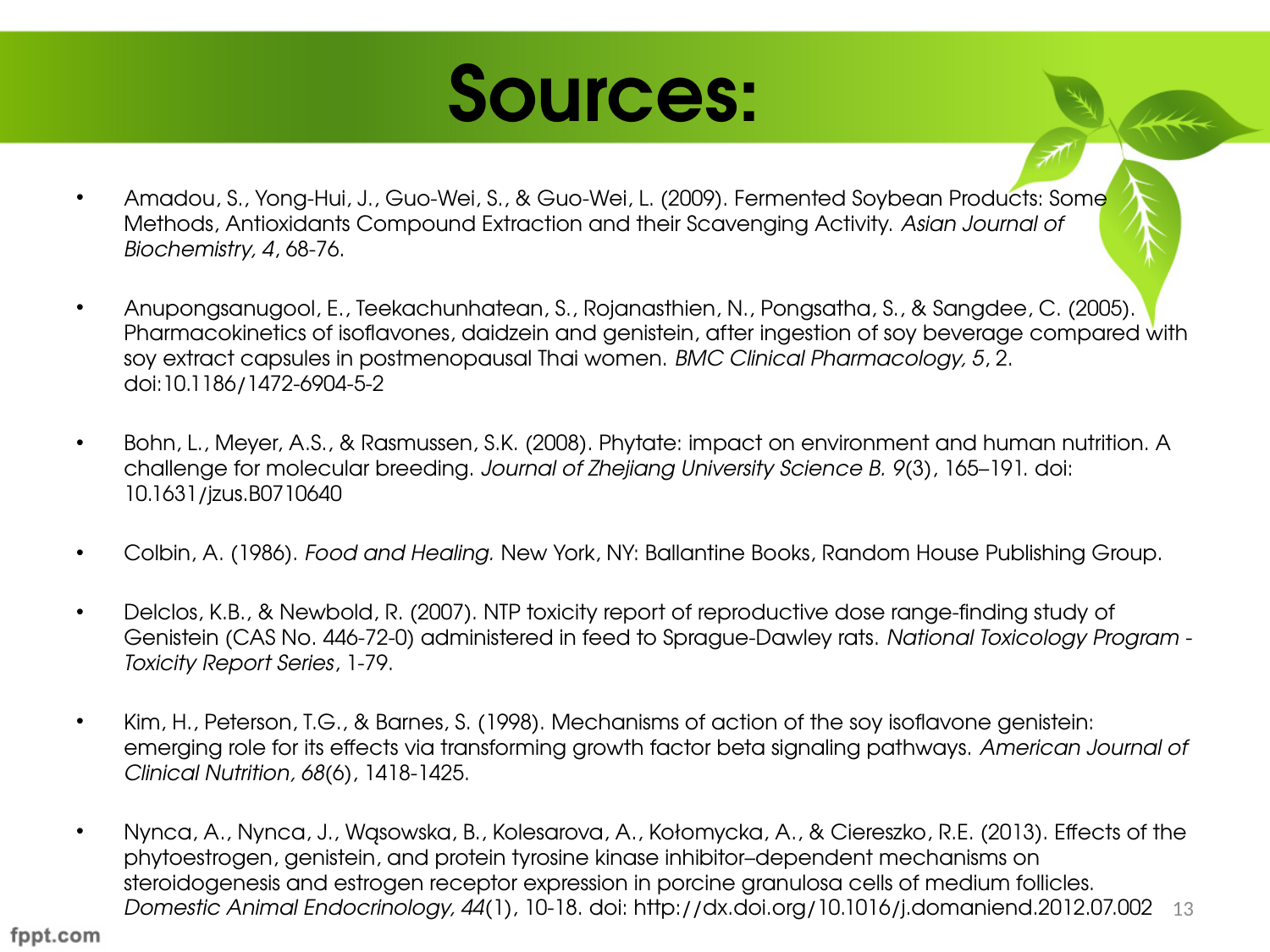

# Sources:
Amadou, S., Yong-Hui, J., Guo-Wei, S., & Guo-Wei, L. (2009). Fermented Soybean Products: Some Methods, Antioxidants Compound Extraction and their Scavenging Activity. Asian Journal of Biochemistry, 4, 68-76.

Anupongsanugool, E., Teekachunhatean, S., Rojanasthien, N., Pongsatha, S., & Sangdee, C. (2005). Pharmacokinetics of isoflavones, daidzein and genistein, after ingestion of soy beverage compared with soy extract capsules in postmenopausal Thai women. BMC Clinical Pharmacology, 5, 2. doi:10.1186/1472-6904-5-2

Bohn, L., Meyer, A.S., & Rasmussen, S.K. (2008). Phytate: impact on environment and human nutrition. A challenge for molecular breeding. Journal of Zhejiang University Science B. 9(3), 165–191. doi:  10.1631/jzus.B0710640

Colbin, A. (1986). Food and Healing. New York, NY: Ballantine Books, Random House Publishing Group.

Delclos, K.B., & Newbold, R. (2007). NTP toxicity report of reproductive dose range-finding study of Genistein (CAS No. 446-72-0) administered in feed to Sprague-Dawley rats. National Toxicology Program - Toxicity Report Series, 1-79.

Kim, H., Peterson, T.G., & Barnes, S. (1998). Mechanisms of action of the soy isoflavone genistein: emerging role for its effects via transforming growth factor beta signaling pathways. American Journal of Clinical Nutrition, 68(6), 1418-1425.

Nynca, A., Nynca, J., Wąsowska, B., Kolesarova, A., Kołomycka, A., & Ciereszko, R.E. (2013). Effects of the phytoestrogen, genistein, and protein tyrosine kinase inhibitor–dependent mechanisms on steroidogenesis and estrogen receptor expression in porcine granulosa cells of medium follicles. Domestic Animal Endocrinology, 44(1), 10-18. doi: http://dx.doi.org/10.1016/j.domaniend.2012.07.002

13